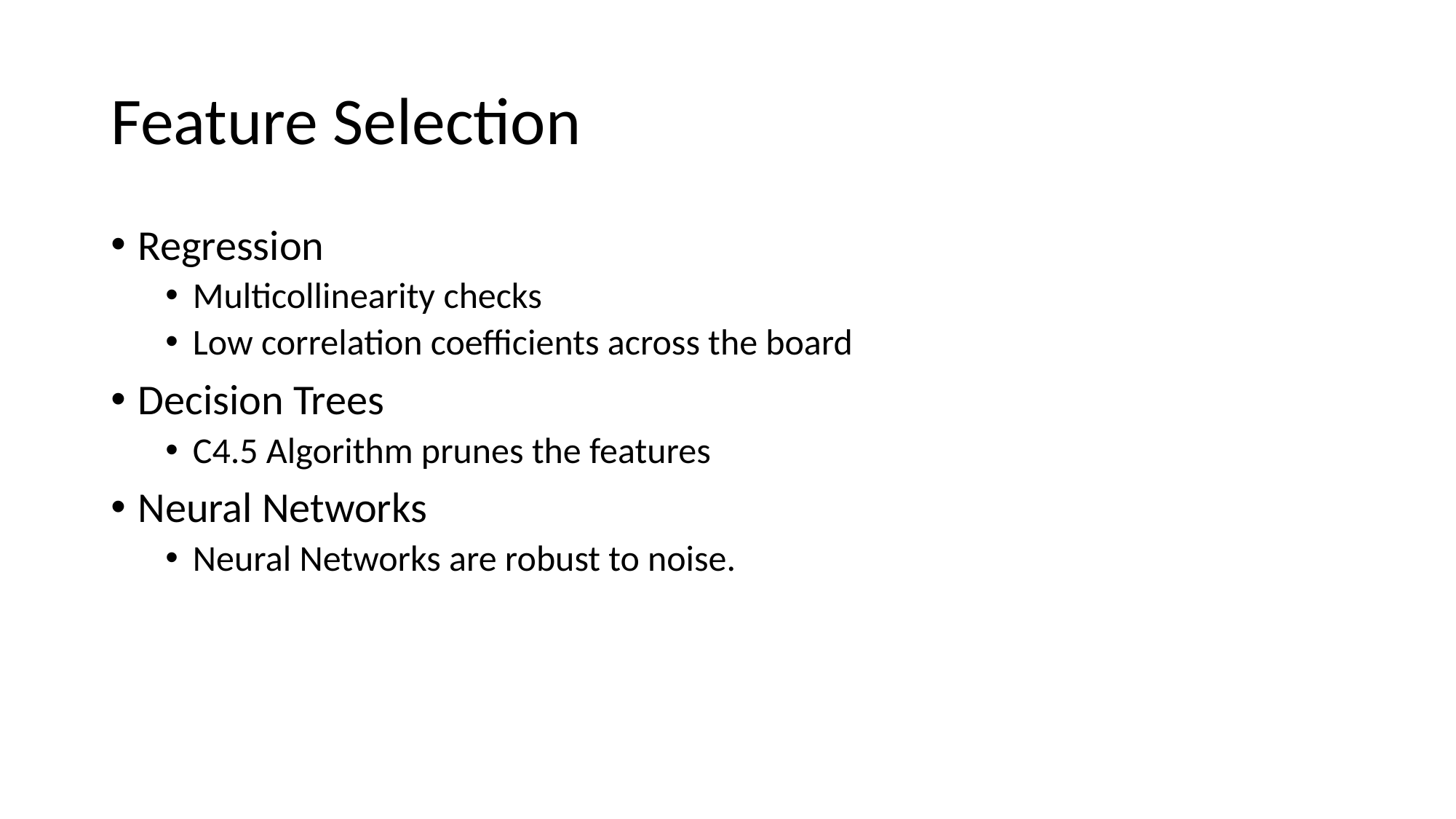

# Feature Selection
Regression
Multicollinearity checks
Low correlation coefficients across the board
Decision Trees
C4.5 Algorithm prunes the features
Neural Networks
Neural Networks are robust to noise.